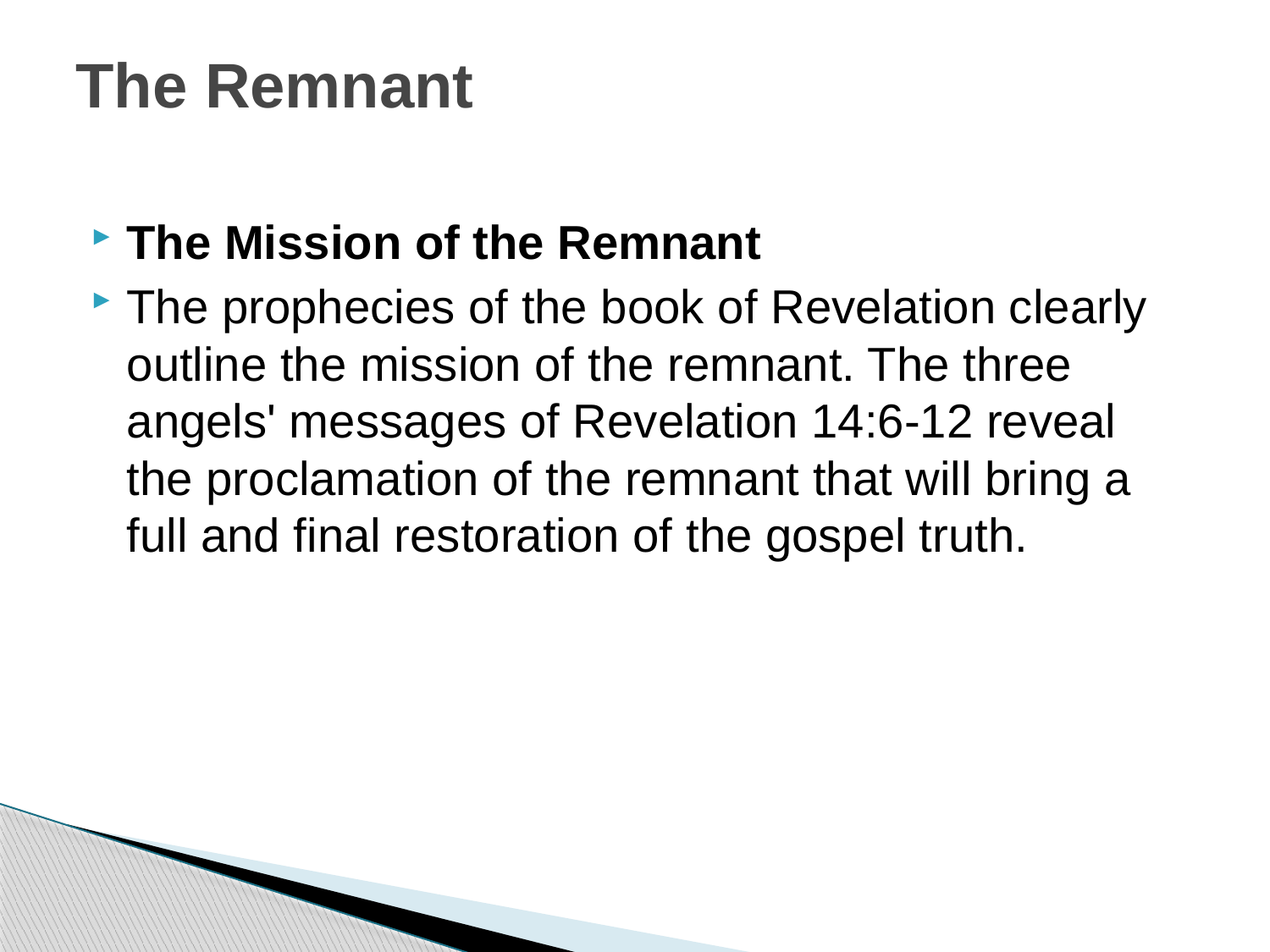

# The Remnant
The Mission of the Remnant
The prophecies of the book of Revelation clearly outline the mission of the remnant. The three angels' messages of Revelation 14:6-12 reveal the proclamation of the remnant that will bring a full and final restoration of the gospel truth.